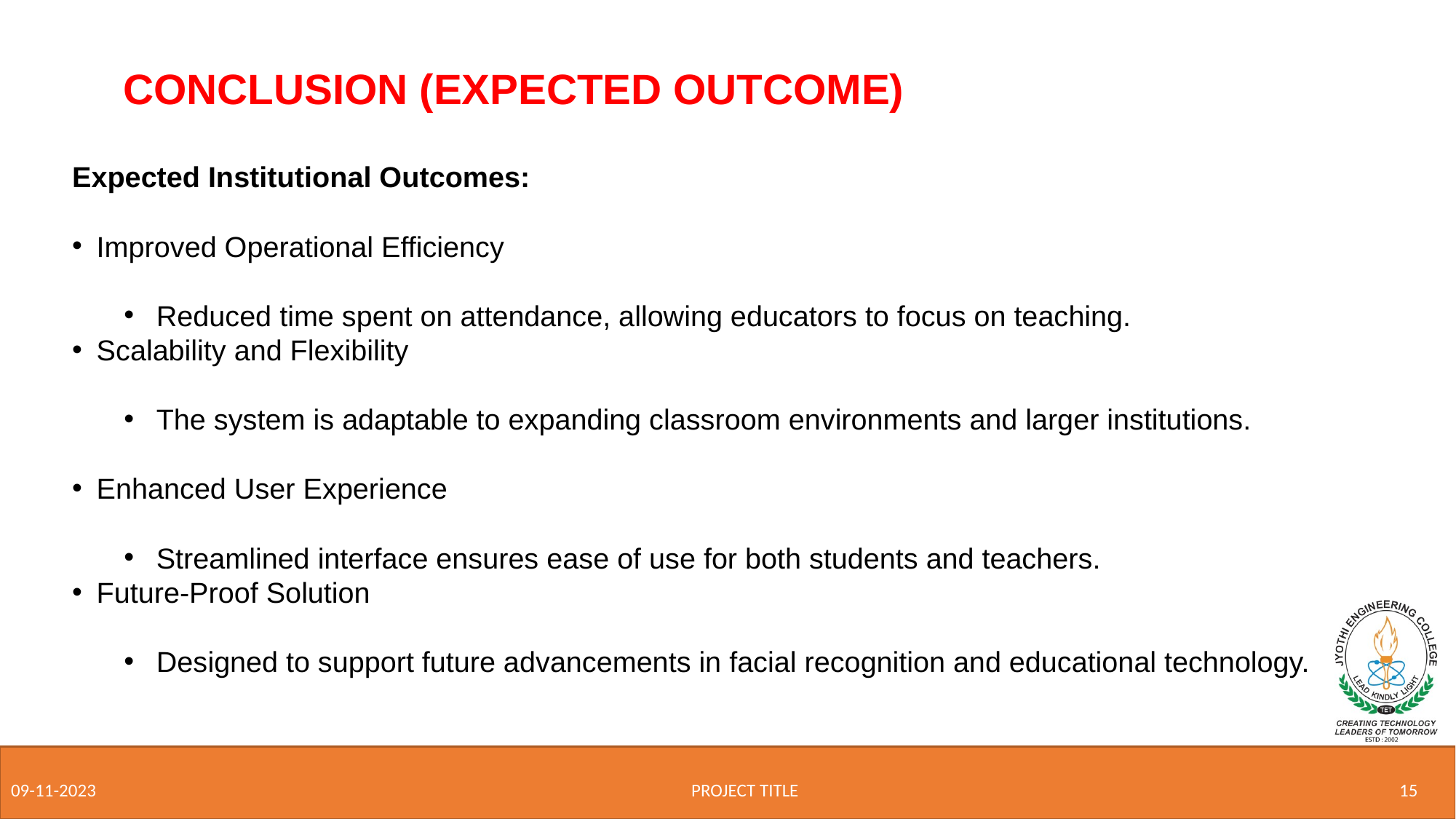

CONCLUSION (EXPECTED OUTCOME)
Expected Institutional Outcomes:

Improved Operational Efficiency

Reduced time spent on attendance, allowing educators to focus on teaching.
Scalability and Flexibility

The system is adaptable to expanding classroom environments and larger institutions.

Enhanced User Experience

Streamlined interface ensures ease of use for both students and teachers.
Future-Proof Solution

Designed to support future advancements in facial recognition and educational technology.
PROJECT TITLE
15
09-11-2023